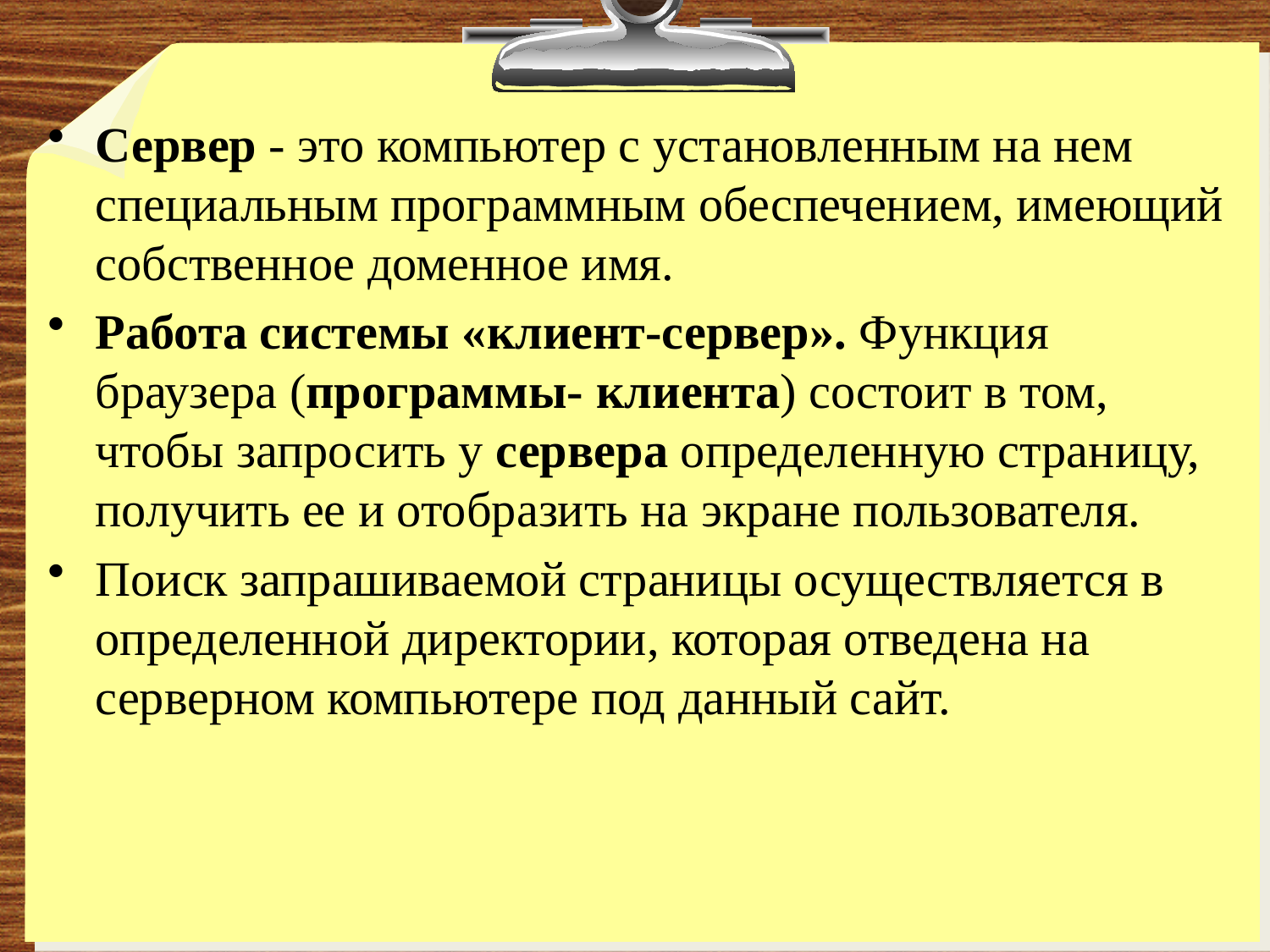

Сервер - это компьютер с установленным на нем специальным программным обеспечением, имеющий собственное доменное имя.
Работа системы «клиент-сервер». Функция браузера (программы- клиента) состоит в том, чтобы запросить у сервера определенную страницу, получить ее и отобразить на экране пользователя.
Поиск запрашиваемой страницы осуществляется в определенной директории, которая отведена на серверном компьютере под данный сайт.